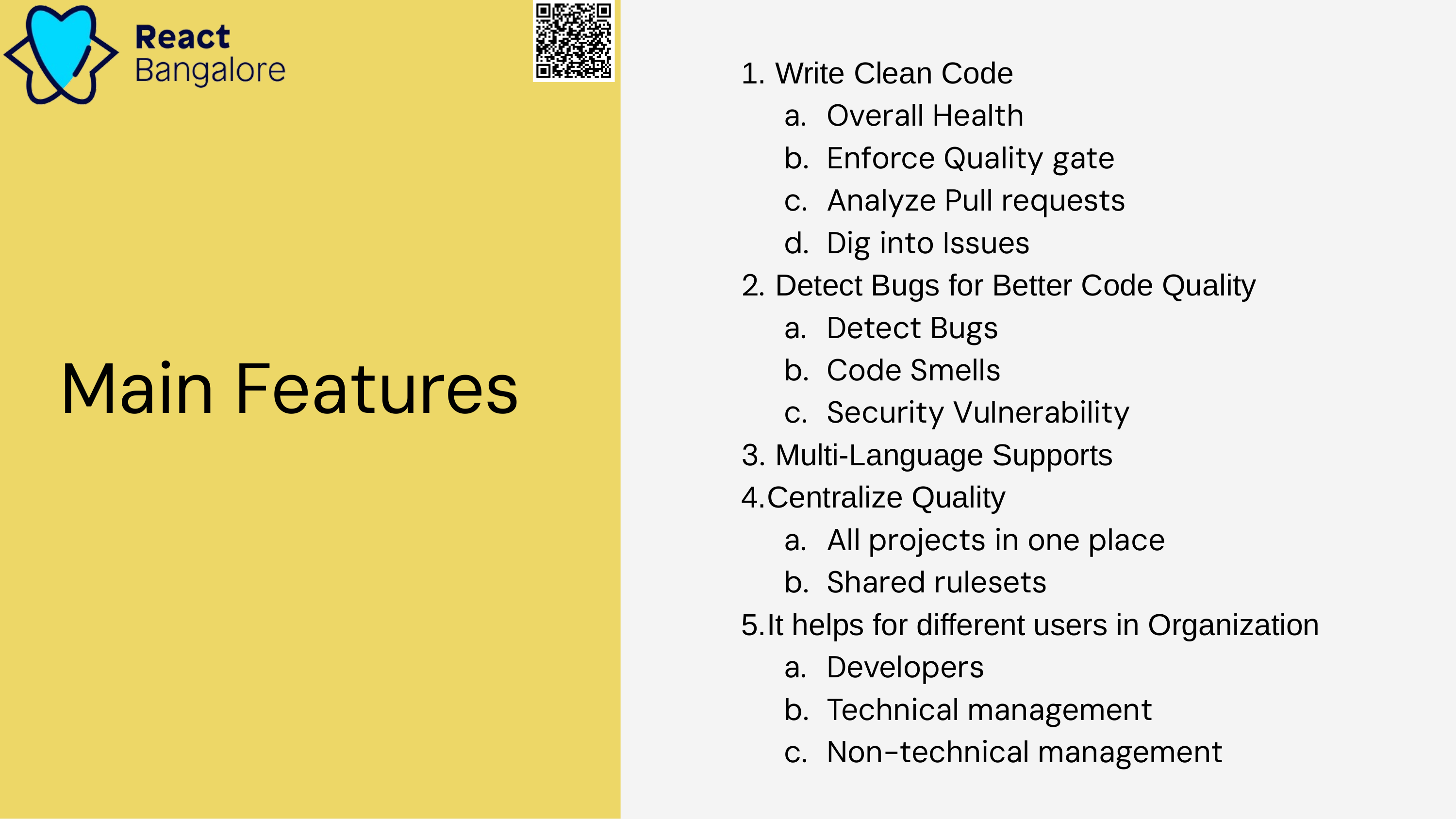

Write Clean Code
 Overall Health
 Enforce Quality gate
 Analyze Pull requests
 Dig into Issues
 Detect Bugs for Better Code Quality
 Detect Bugs
 Code Smells
 Security Vulnerability
 Multi-Language Supports
Centralize Quality
 All projects in one place
 Shared rulesets
It helps for different users in Organization
 Developers
 Technical management
 Non-technical management
Main Features